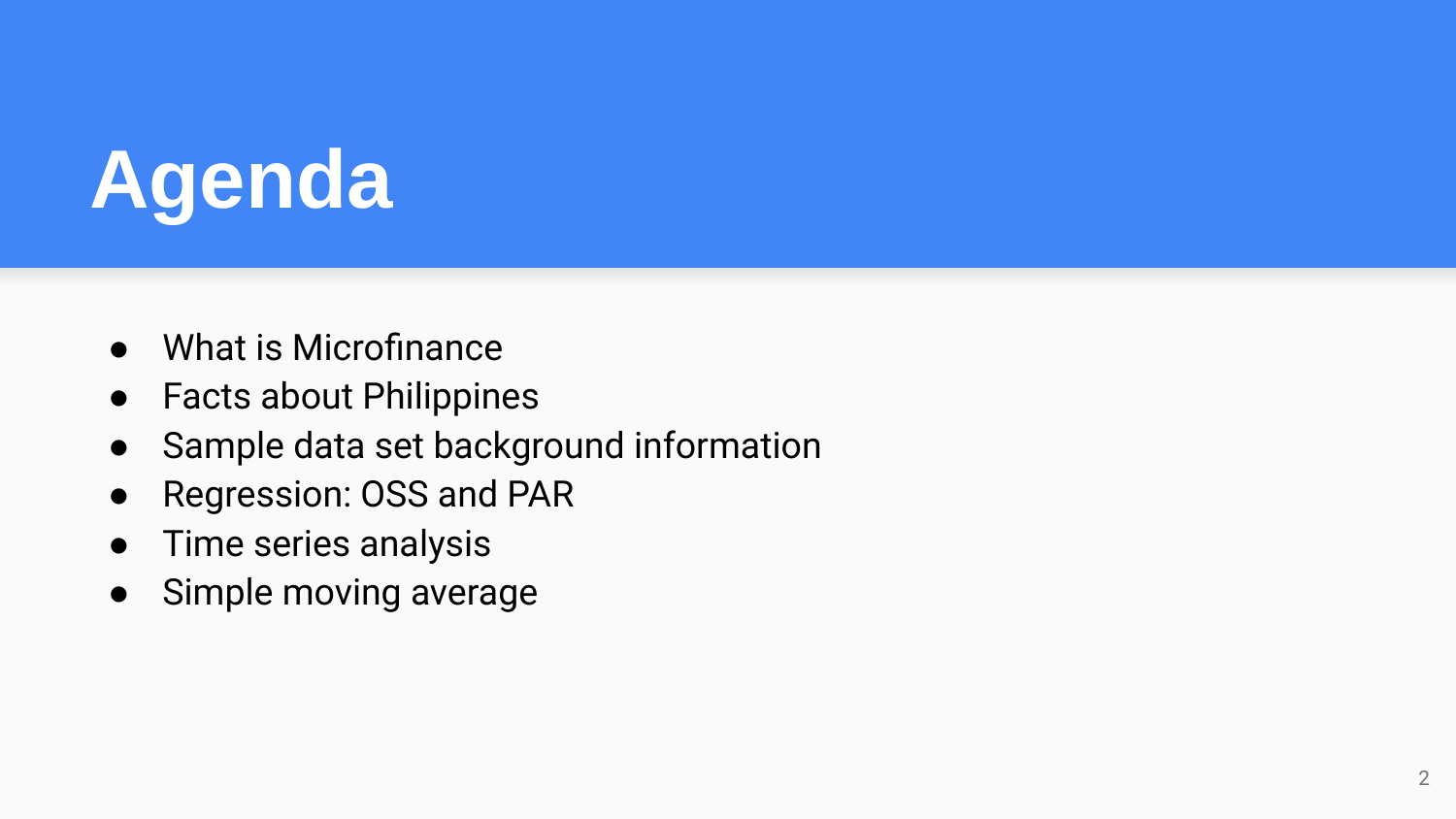

# Agenda
What is Microfinance
Facts about Philippines
Sample data set background information
Regression: OSS and PAR
Time series analysis
Simple moving average

2